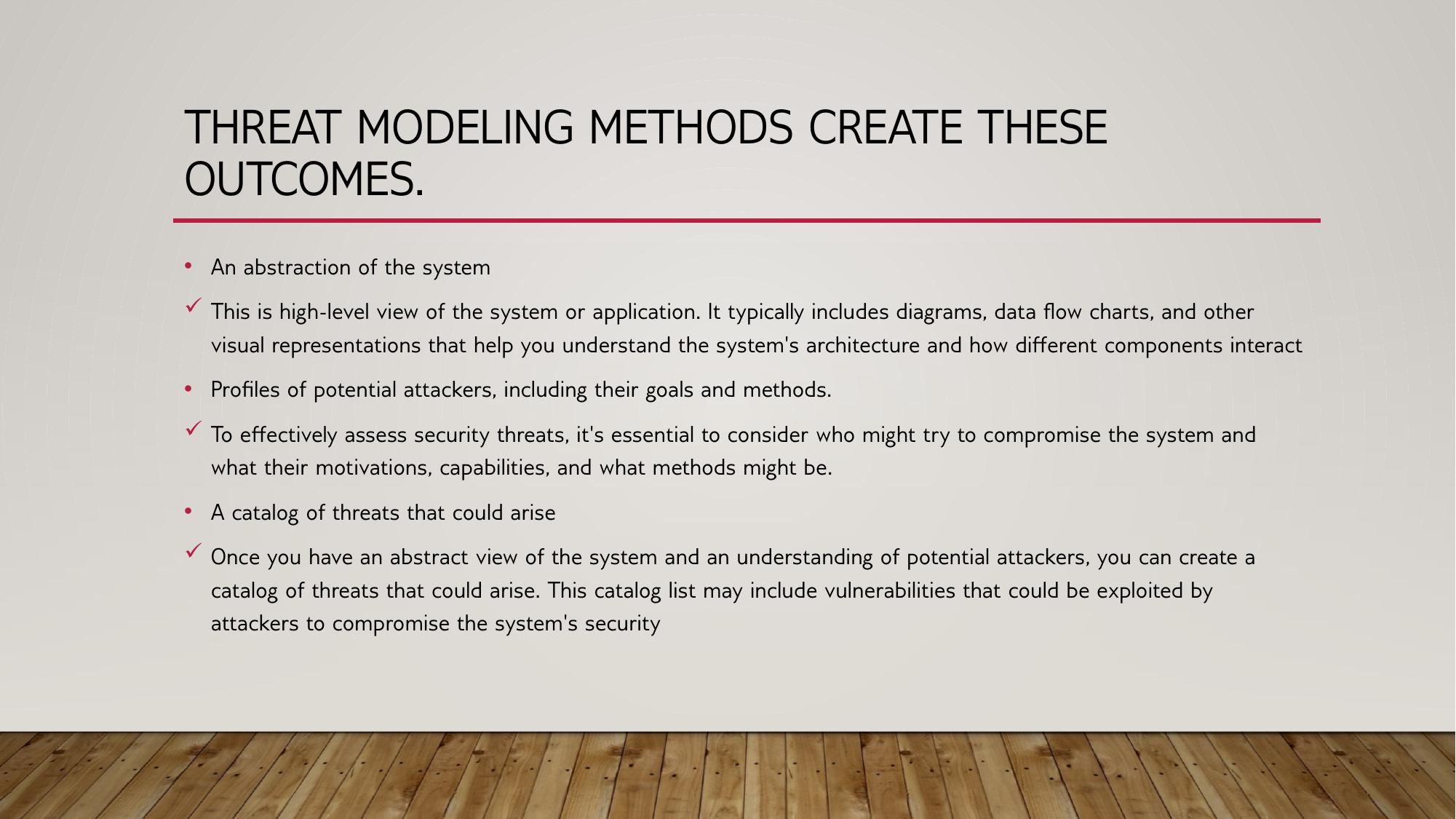

# Threat modeling methods create these outcomes.
An abstraction of the system
This is high-level view of the system or application. It typically includes diagrams, data flow charts, and other visual representations that help you understand the system's architecture and how different components interact
Profiles of potential attackers, including their goals and methods.
To effectively assess security threats, it's essential to consider who might try to compromise the system and what their motivations, capabilities, and what methods might be.
A catalog of threats that could arise
Once you have an abstract view of the system and an understanding of potential attackers, you can create a catalog of threats that could arise. This catalog list may include vulnerabilities that could be exploited by attackers to compromise the system's security